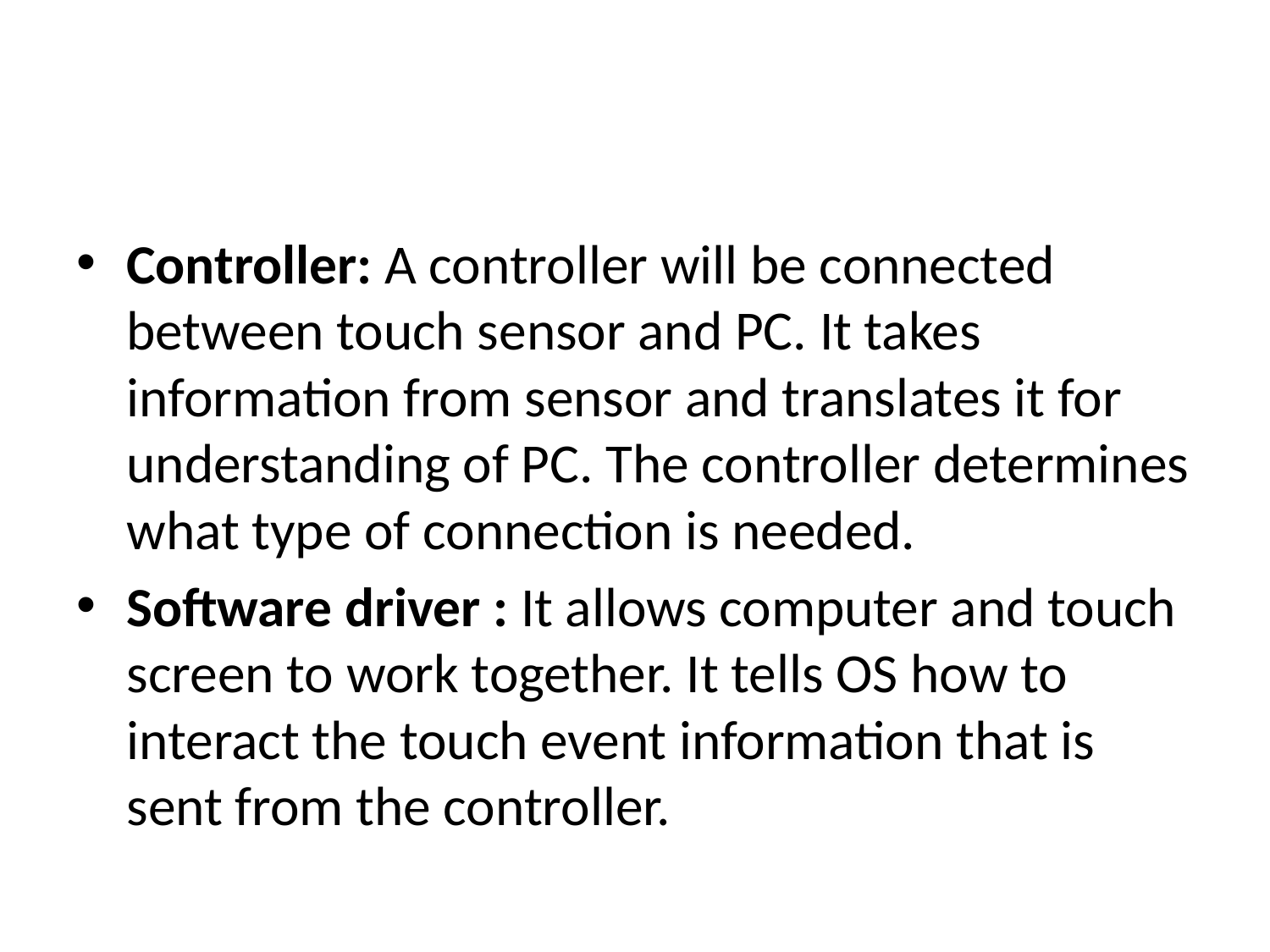

Controller: A controller will be connected between touch sensor and PC. It takes information from sensor and translates it for understanding of PC. The controller determines what type of connection is needed.
Software driver : It allows computer and touch screen to work together. It tells OS how to interact the touch event information that is sent from the controller.